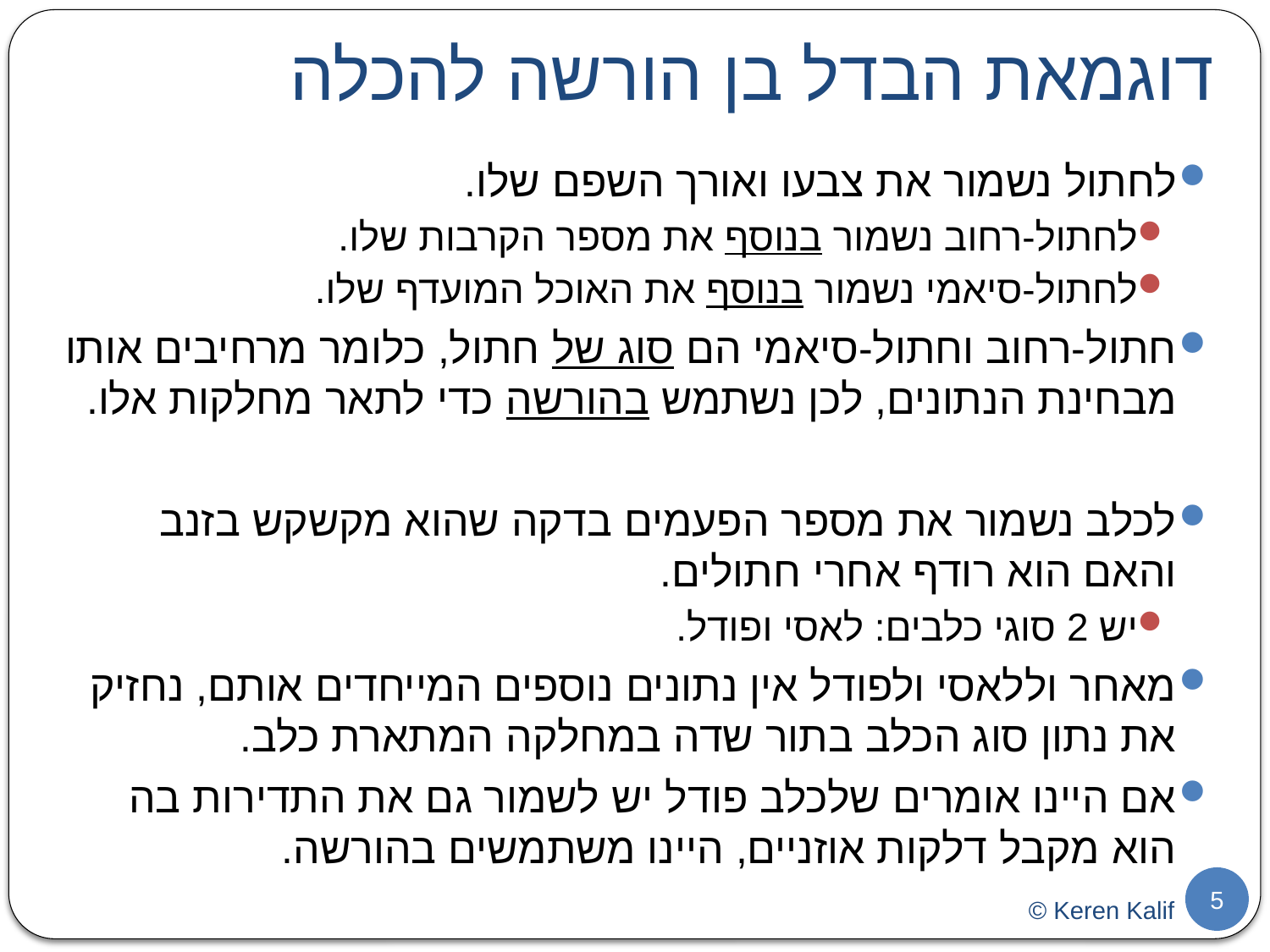

# דוגמאת הבדל בן הורשה להכלה
לחתול נשמור את צבעו ואורך השפם שלו.
לחתול-רחוב נשמור בנוסף את מספר הקרבות שלו.
לחתול-סיאמי נשמור בנוסף את האוכל המועדף שלו.
חתול-רחוב וחתול-סיאמי הם סוג של חתול, כלומר מרחיבים אותו מבחינת הנתונים, לכן נשתמש בהורשה כדי לתאר מחלקות אלו.

לכלב נשמור את מספר הפעמים בדקה שהוא מקשקש בזנב והאם הוא רודף אחרי חתולים.
יש 2 סוגי כלבים: לאסי ופודל.
מאחר וללאסי ולפודל אין נתונים נוספים המייחדים אותם, נחזיק את נתון סוג הכלב בתור שדה במחלקה המתארת כלב.
אם היינו אומרים שלכלב פודל יש לשמור גם את התדירות בה הוא מקבל דלקות אוזניים, היינו משתמשים בהורשה.
5
© Keren Kalif